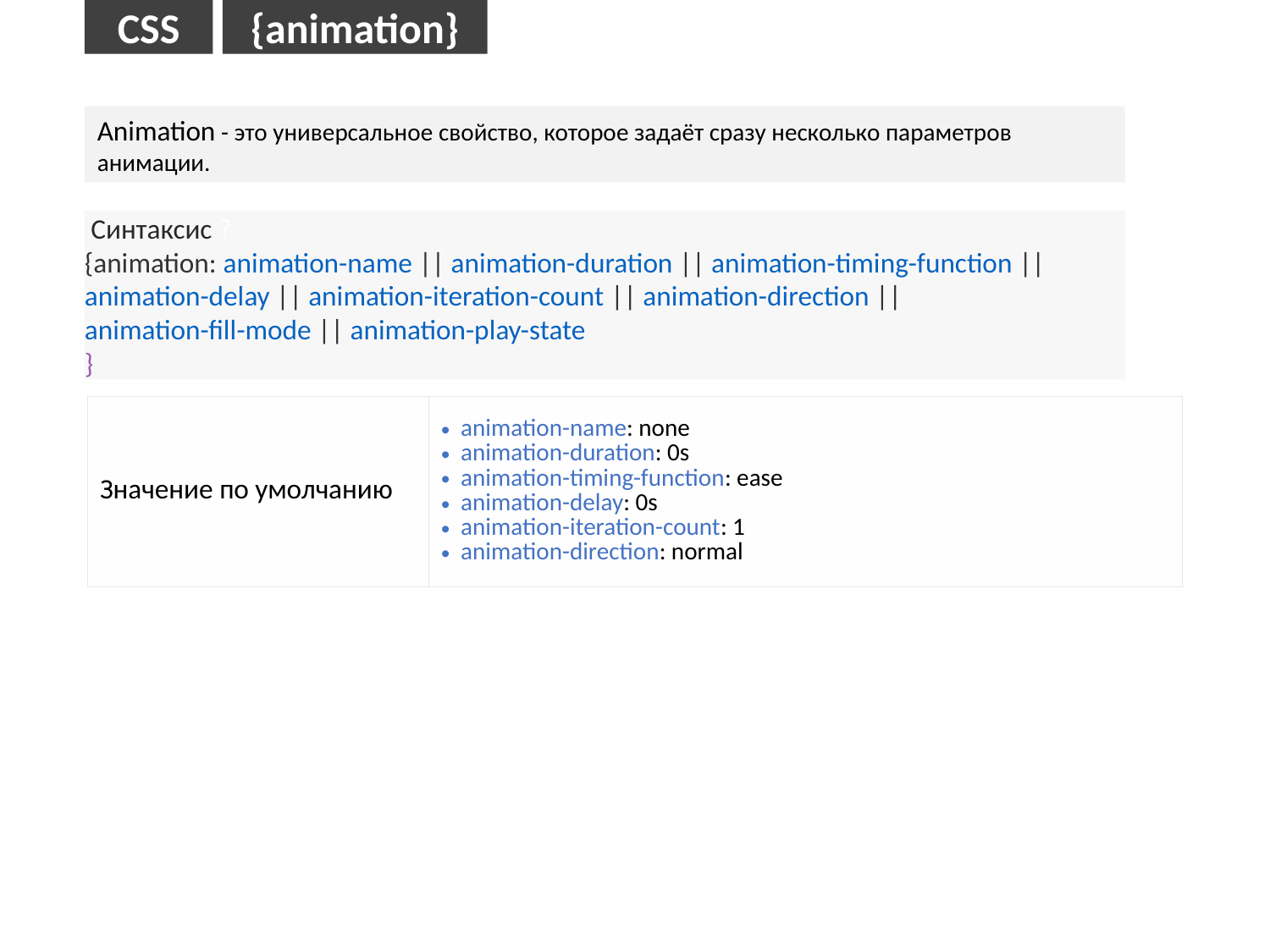

CSS
{animation}
Animation - это универсальное свойство, которое задаёт сразу несколько параметров анимации.
 Синтаксис ?
{animation: animation-name || animation-duration || animation-timing-function || animation-delay || animation-iteration-count || animation-direction || animation-fill-mode || animation-play-state
}
| Значение по умолчанию | animation-name: none animation-duration: 0s animation-timing-function: ease animation-delay: 0s animation-iteration-count: 1 animation-direction: normal |
| --- | --- |